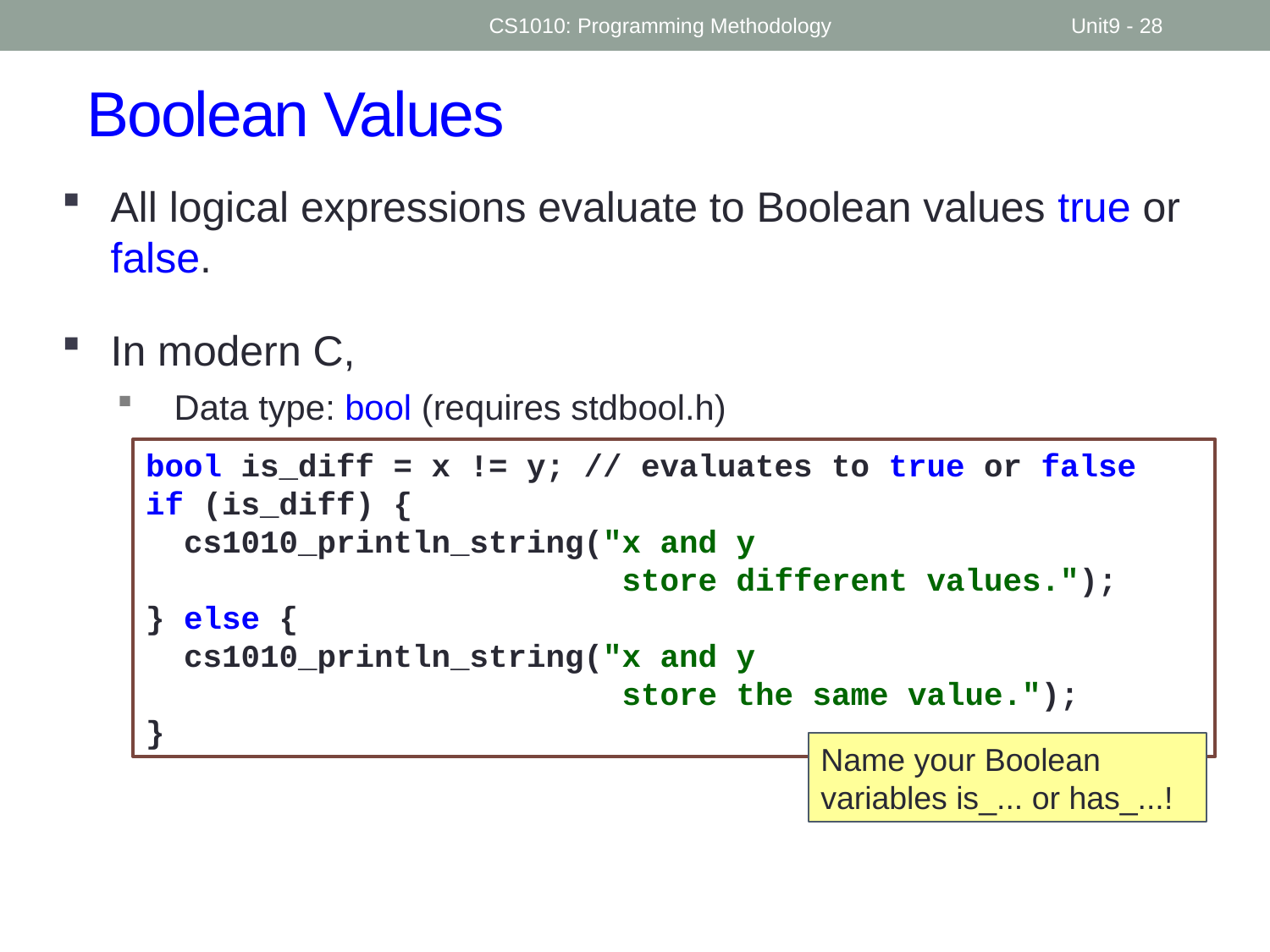

CS1010: Programming Methodology
Unit9 - 28
# Boolean Values
All logical expressions evaluate to Boolean values true or false.

In modern C,
Data type: bool (requires stdbool.h)
bool is_diff = x != y; // evaluates to true or false
if (is_diff) {
  cs1010_println_string("x and y
                         store different values.");
} else {
  cs1010_println_string("x and y
                         store the same value.");
}
Name your Boolean variables is_... or has_...!